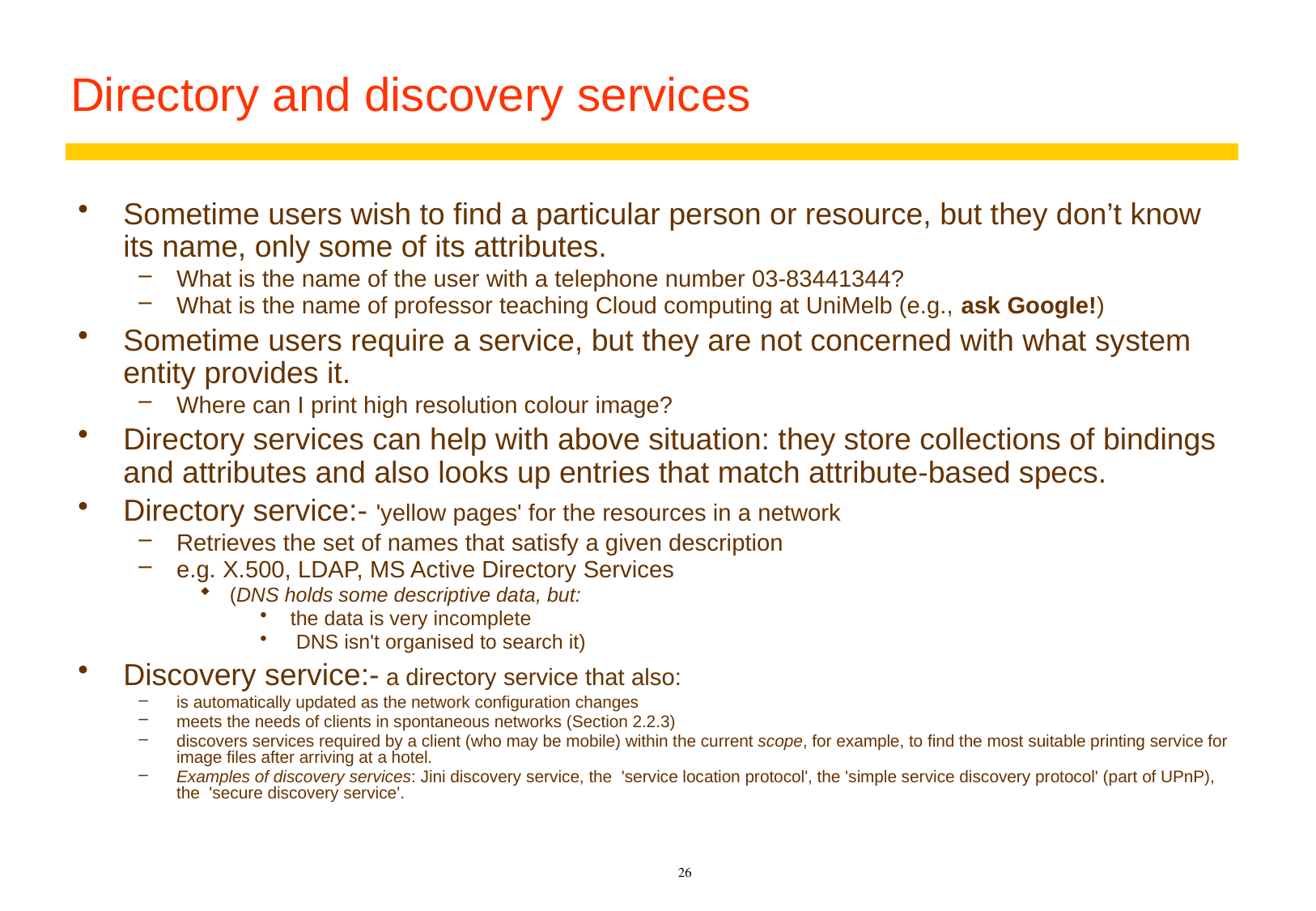

# Directory and discovery services
Sometime users wish to find a particular person or resource, but they don’t know its name, only some of its attributes.
What is the name of the user with a telephone number 03-83441344?
What is the name of professor teaching Cloud computing at UniMelb (e.g., ask Google!)
Sometime users require a service, but they are not concerned with what system entity provides it.
Where can I print high resolution colour image?
Directory services can help with above situation: they store collections of bindings and attributes and also looks up entries that match attribute-based specs.
Directory service:- 'yellow pages' for the resources in a network
Retrieves the set of names that satisfy a given description
e.g. X.500, LDAP, MS Active Directory Services
(DNS holds some descriptive data, but:
the data is very incomplete
 DNS isn't organised to search it)
Discovery service:- a directory service that also:
is automatically updated as the network configuration changes
meets the needs of clients in spontaneous networks (Section 2.2.3)
discovers services required by a client (who may be mobile) within the current scope, for example, to find the most suitable printing service for image files after arriving at a hotel.
Examples of discovery services: Jini discovery service, the  'service location protocol', the 'simple service discovery protocol' (part of UPnP), the  'secure discovery service'.
26